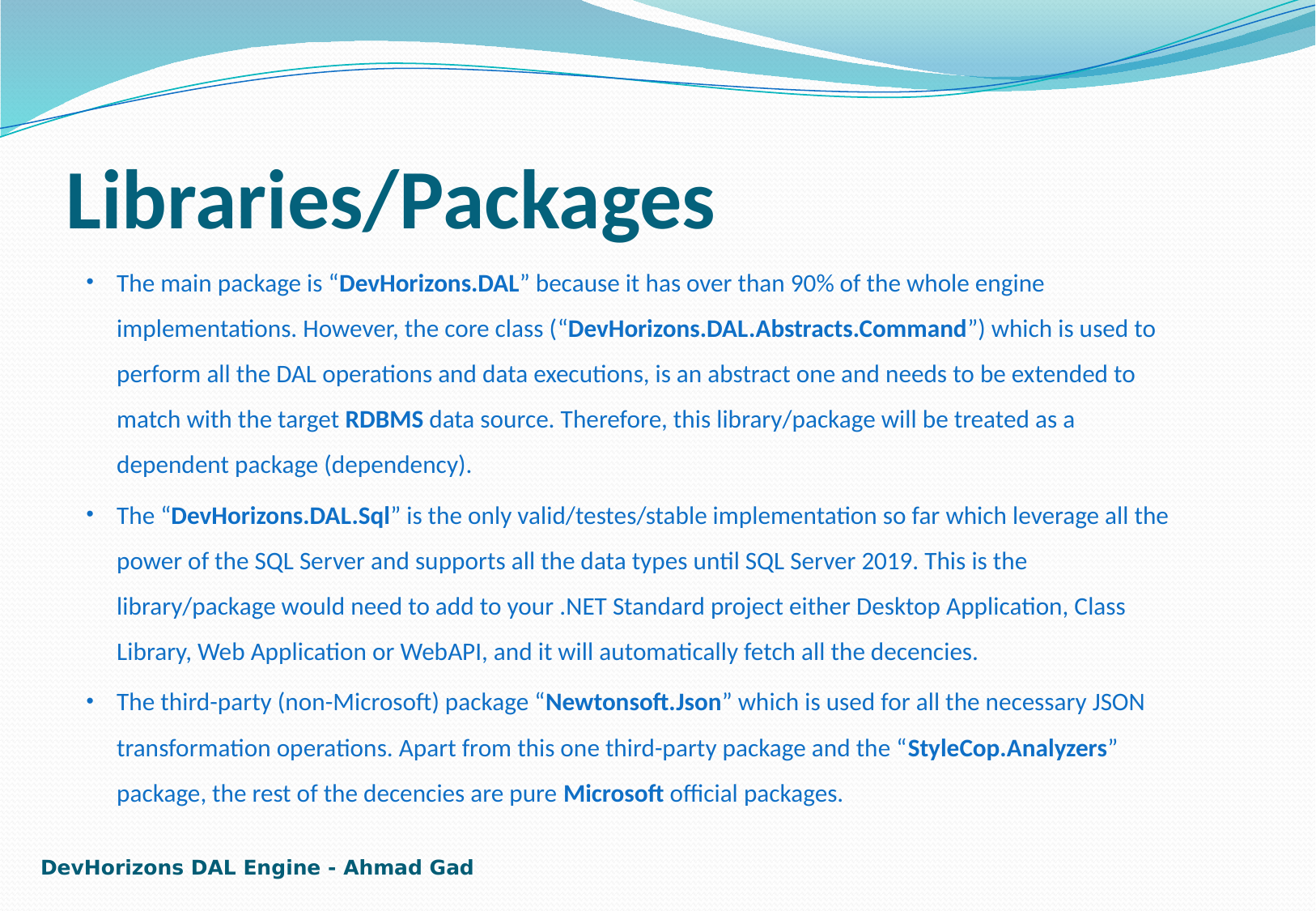

# Libraries/Packages
The main package is “DevHorizons.DAL” because it has over than 90% of the whole engine implementations. However, the core class (“DevHorizons.DAL.Abstracts.Command”) which is used to perform all the DAL operations and data executions, is an abstract one and needs to be extended to match with the target RDBMS data source. Therefore, this library/package will be treated as a dependent package (dependency).
The “DevHorizons.DAL.Sql” is the only valid/testes/stable implementation so far which leverage all the power of the SQL Server and supports all the data types until SQL Server 2019. This is the library/package would need to add to your .NET Standard project either Desktop Application, Class Library, Web Application or WebAPI, and it will automatically fetch all the decencies.
The third-party (non-Microsoft) package “Newtonsoft.Json” which is used for all the necessary JSON transformation operations. Apart from this one third-party package and the “StyleCop.Analyzers” package, the rest of the decencies are pure Microsoft official packages.

DevHorizons DAL Engine - Ahmad Gad